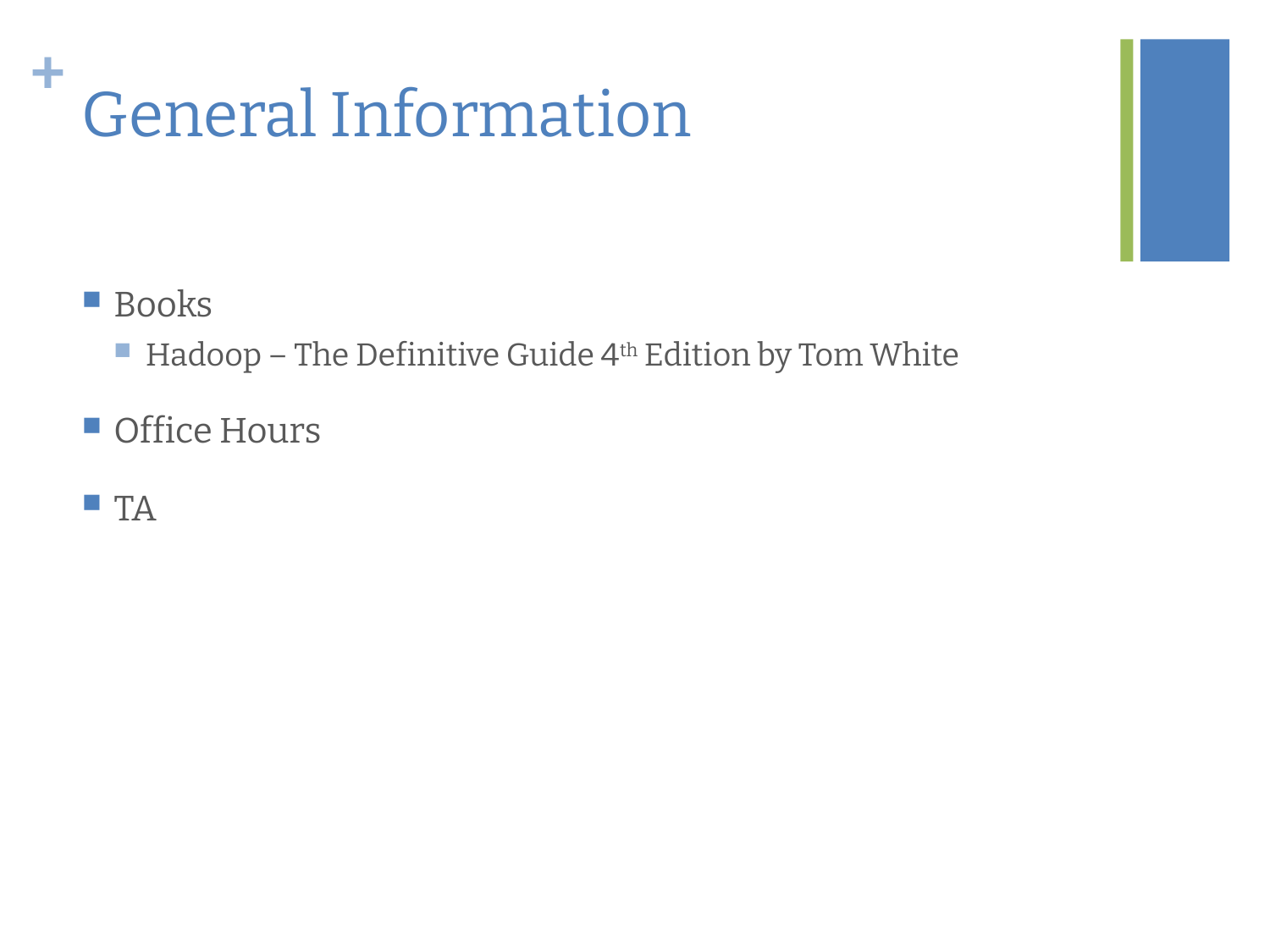

# General Information
Books
Hadoop – The Definitive Guide 4th Edition by Tom White
Office Hours
TA